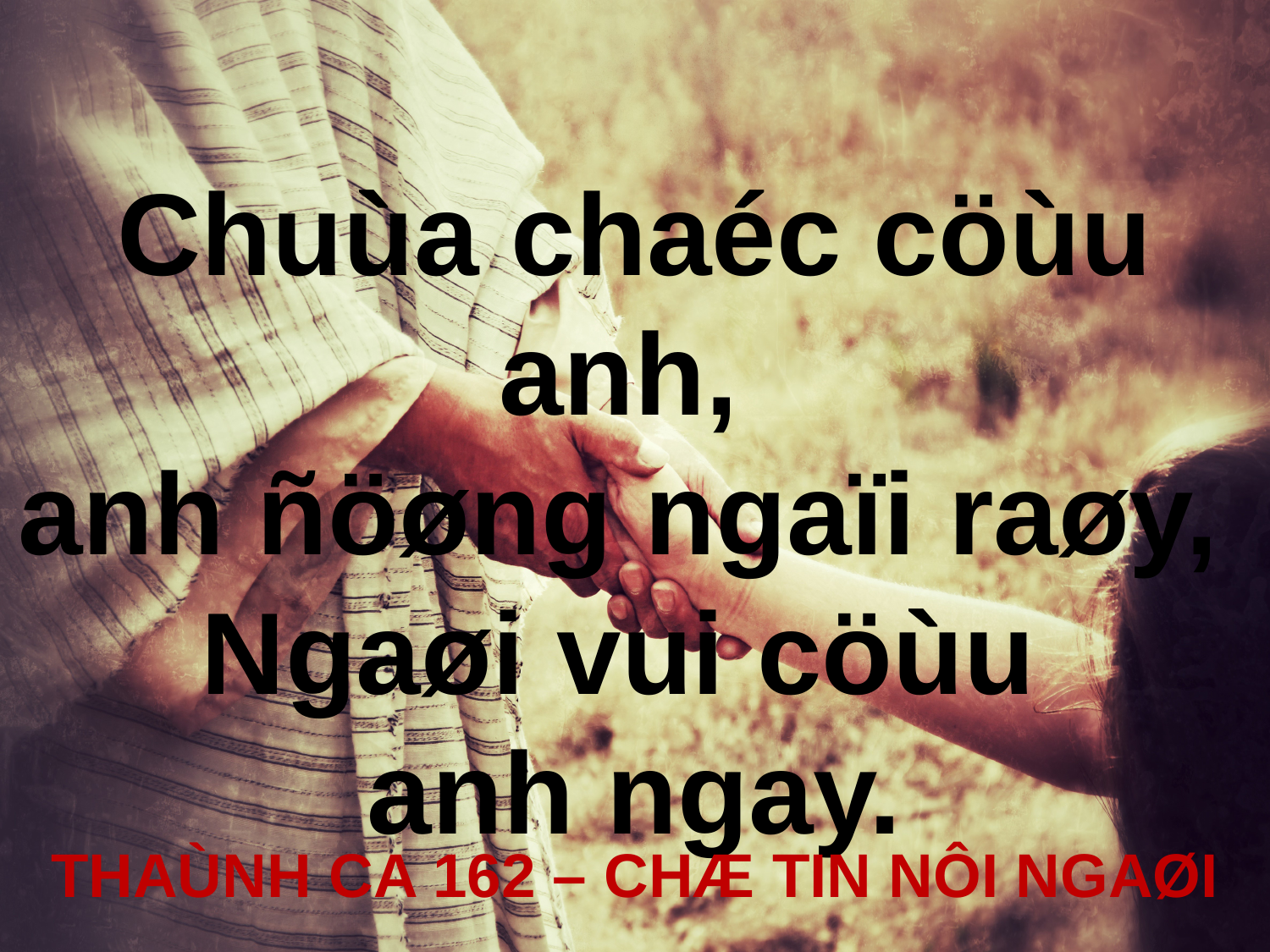

Chuùa chaéc cöùu anh,
anh ñöøng ngaïi raøy,
Ngaøi vui cöùu
anh ngay.
THAÙNH CA 162 – CHÆ TIN NÔI NGAØI